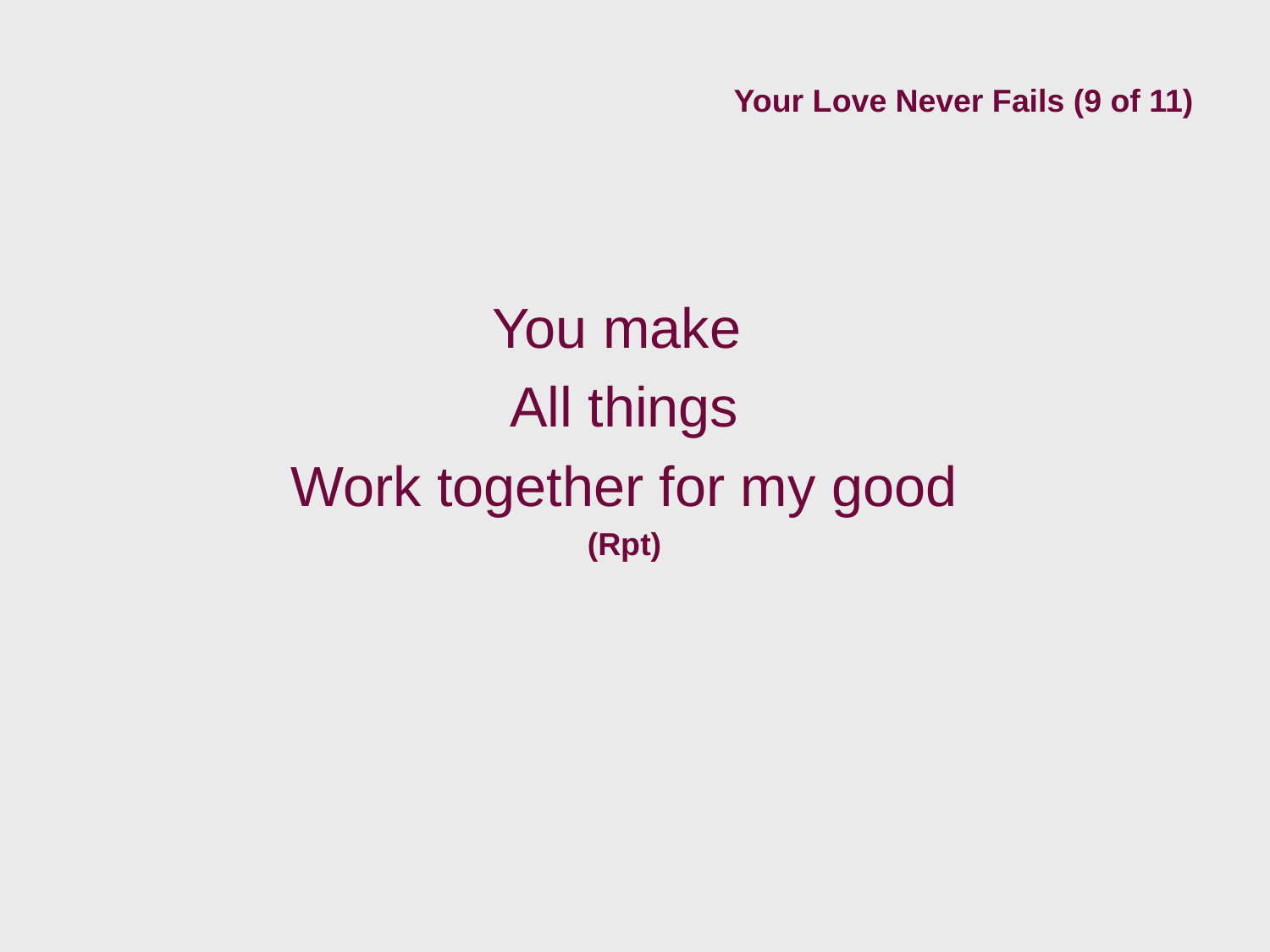

# Your Love Never Fails (9 of 11)
You make
All things
Work together for my good
(Rpt)